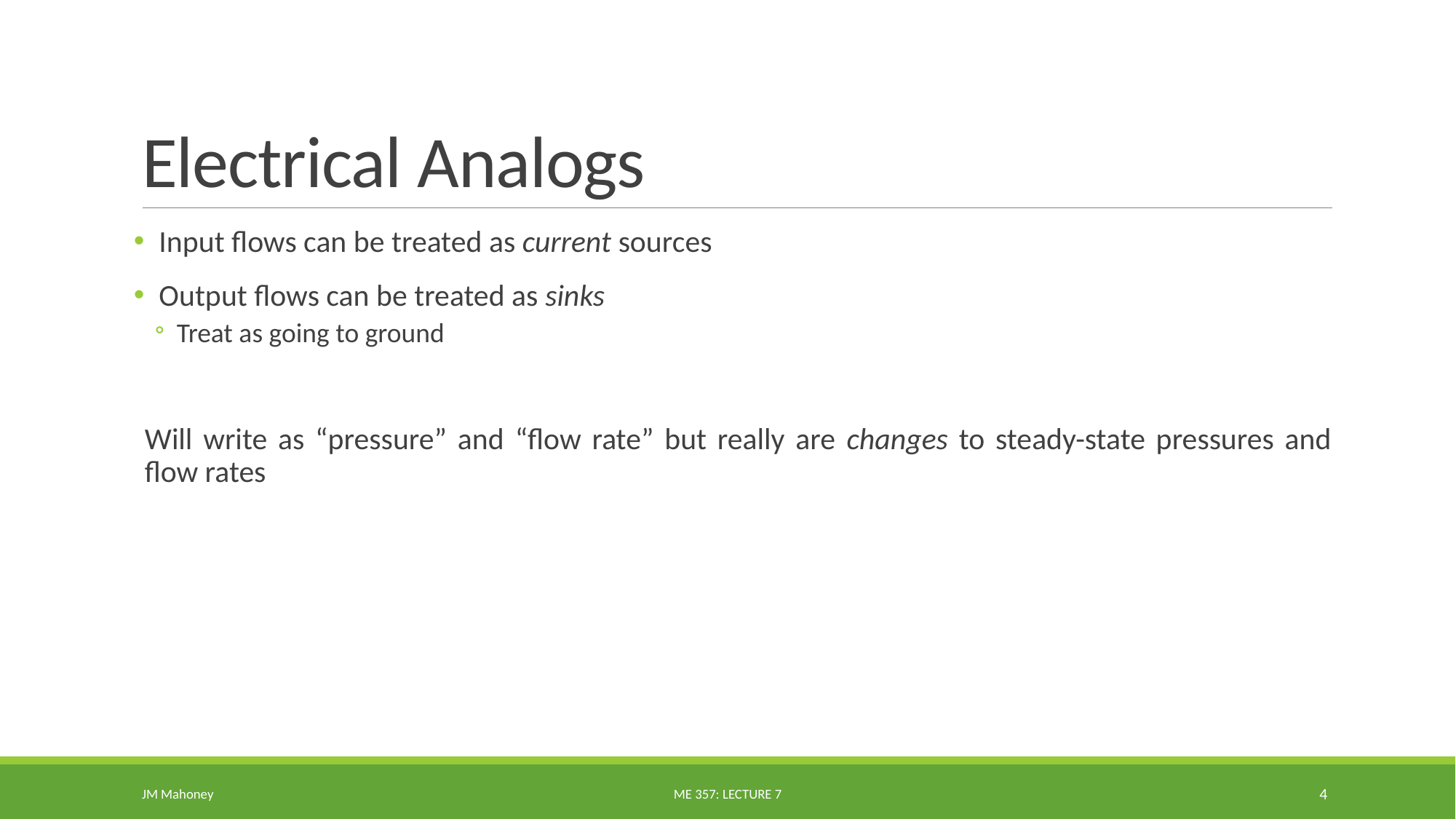

# Electrical Analogs
Input flows can be treated as current sources
Output flows can be treated as sinks
Treat as going to ground

Will write as “pressure” and “flow rate” but really are changes to steady-state pressures and flow rates

JM Mahoney
ME 357: Lecture 7
4